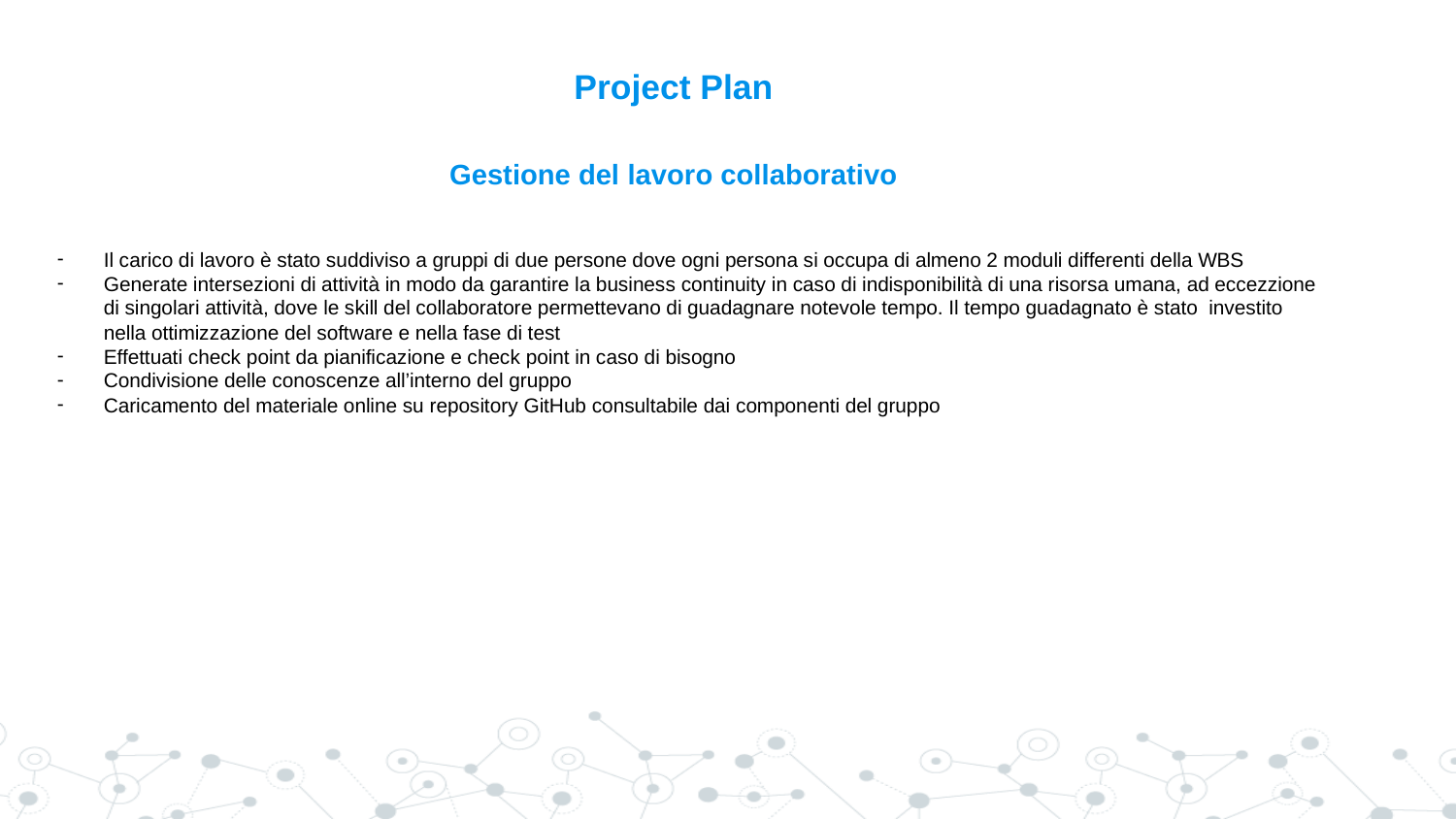

# Project Plan
Gestione del lavoro collaborativo

Il carico di lavoro è stato suddiviso a gruppi di due persone dove ogni persona si occupa di almeno 2 moduli differenti della WBS
Generate intersezioni di attività in modo da garantire la business continuity in caso di indisponibilità di una risorsa umana, ad eccezzione di singolari attività, dove le skill del collaboratore permettevano di guadagnare notevole tempo. Il tempo guadagnato è stato  investito nella ottimizzazione del software e nella fase di test
Effettuati check point da pianificazione e check point in caso di bisogno
Condivisione delle conoscenze all’interno del gruppo
Caricamento del materiale online su repository GitHub consultabile dai componenti del gruppo